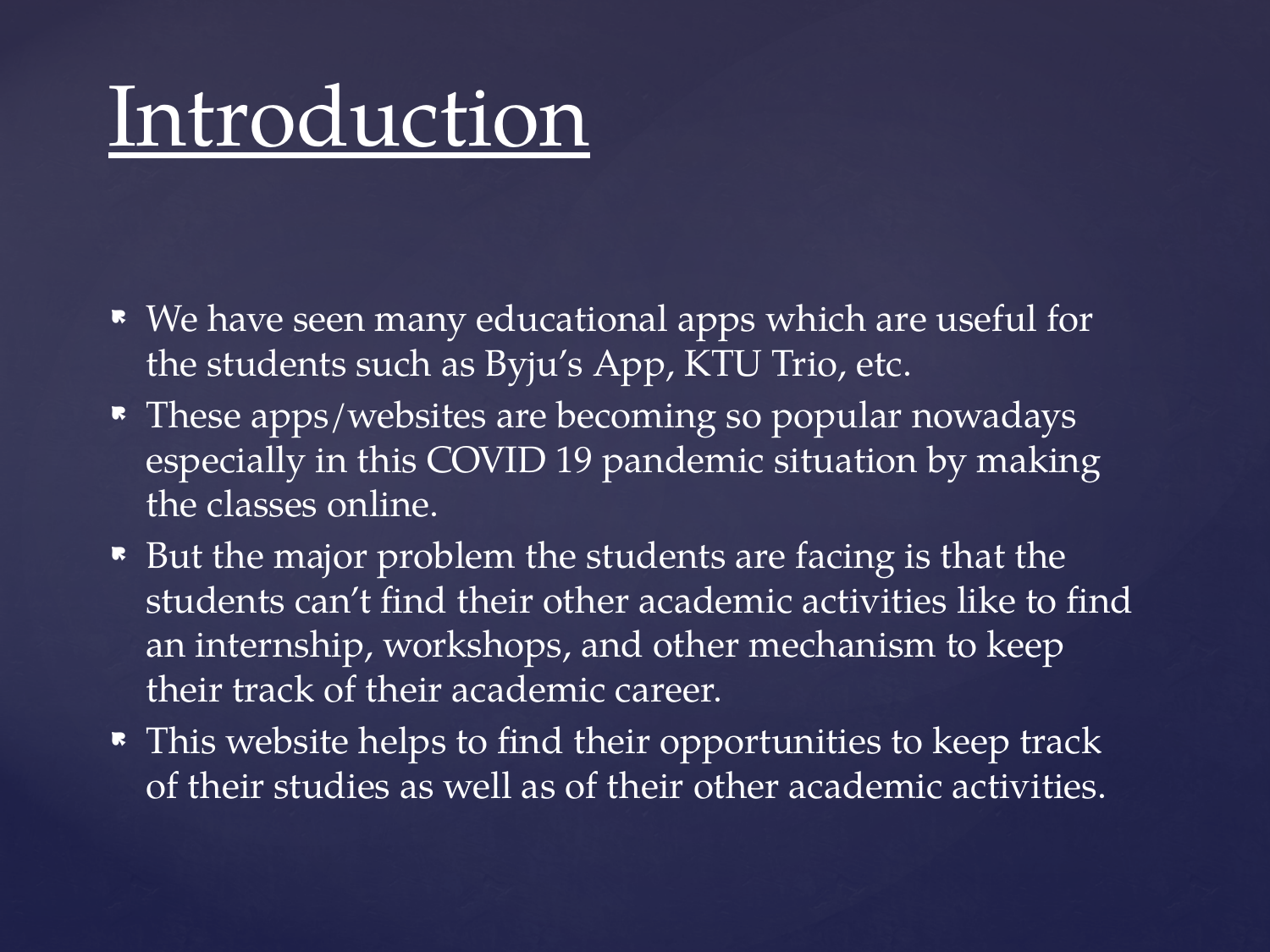

# Introduction
We have seen many educational apps which are useful for the students such as Byju’s App, KTU Trio, etc.
These apps/websites are becoming so popular nowadays especially in this COVID 19 pandemic situation by making the classes online.
But the major problem the students are facing is that the students can’t find their other academic activities like to find an internship, workshops, and other mechanism to keep their track of their academic career.
This website helps to find their opportunities to keep track of their studies as well as of their other academic activities.